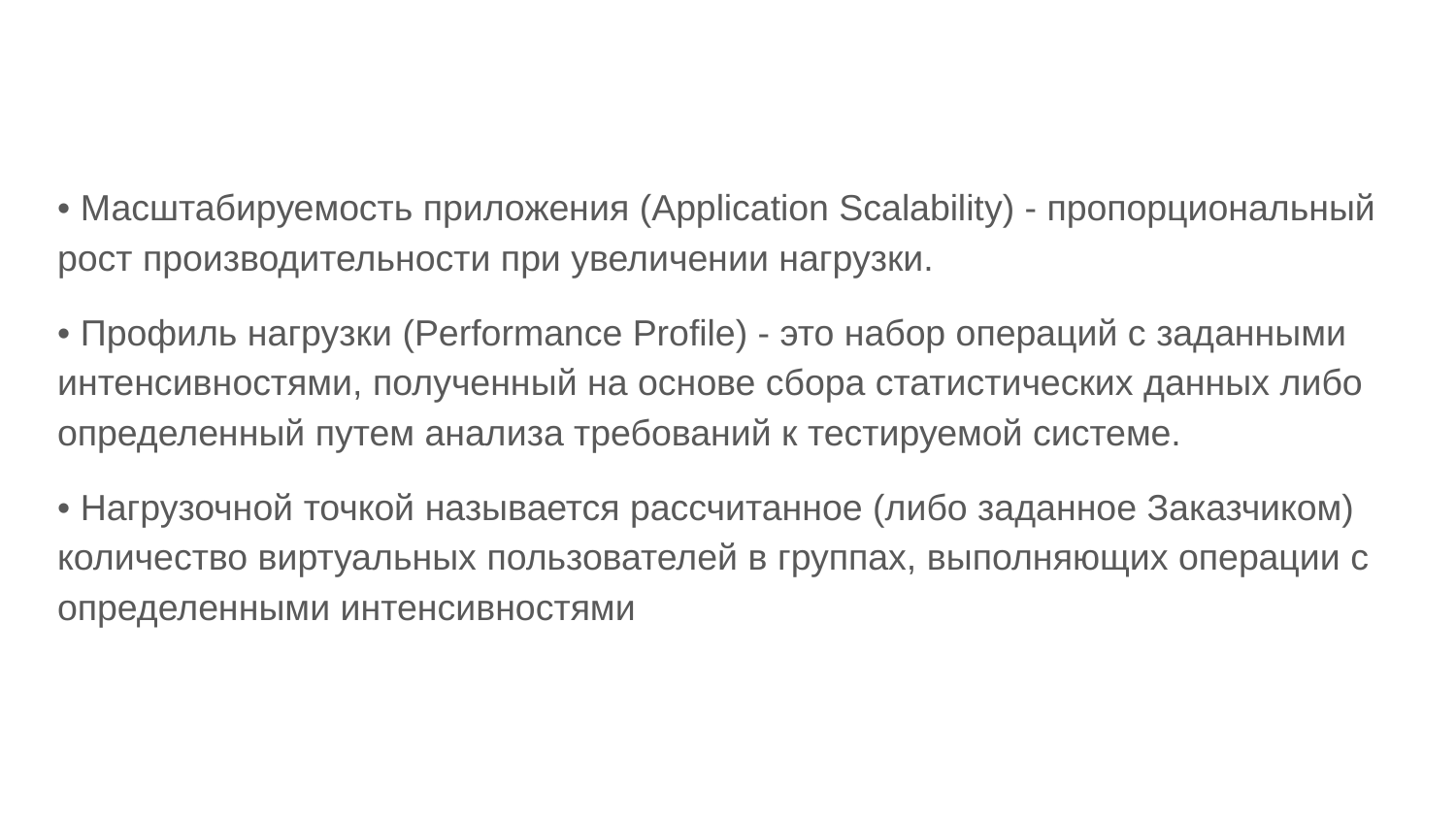

• Масштабируемость приложения (Application Scalability) - пропорциональный рост производительности при увеличении нагрузки.
• Профиль нагрузки (Performance Profile) - это набор операций с заданными интенсивностями, полученный на основе сбора статистических данных либо определенный путем анализа требований к тестируемой системе.
• Нагрузочной точкой называется рассчитанное (либо заданное Заказчиком) количество виртуальных пользователей в группах, выполняющих операции с определенными интенсивностями